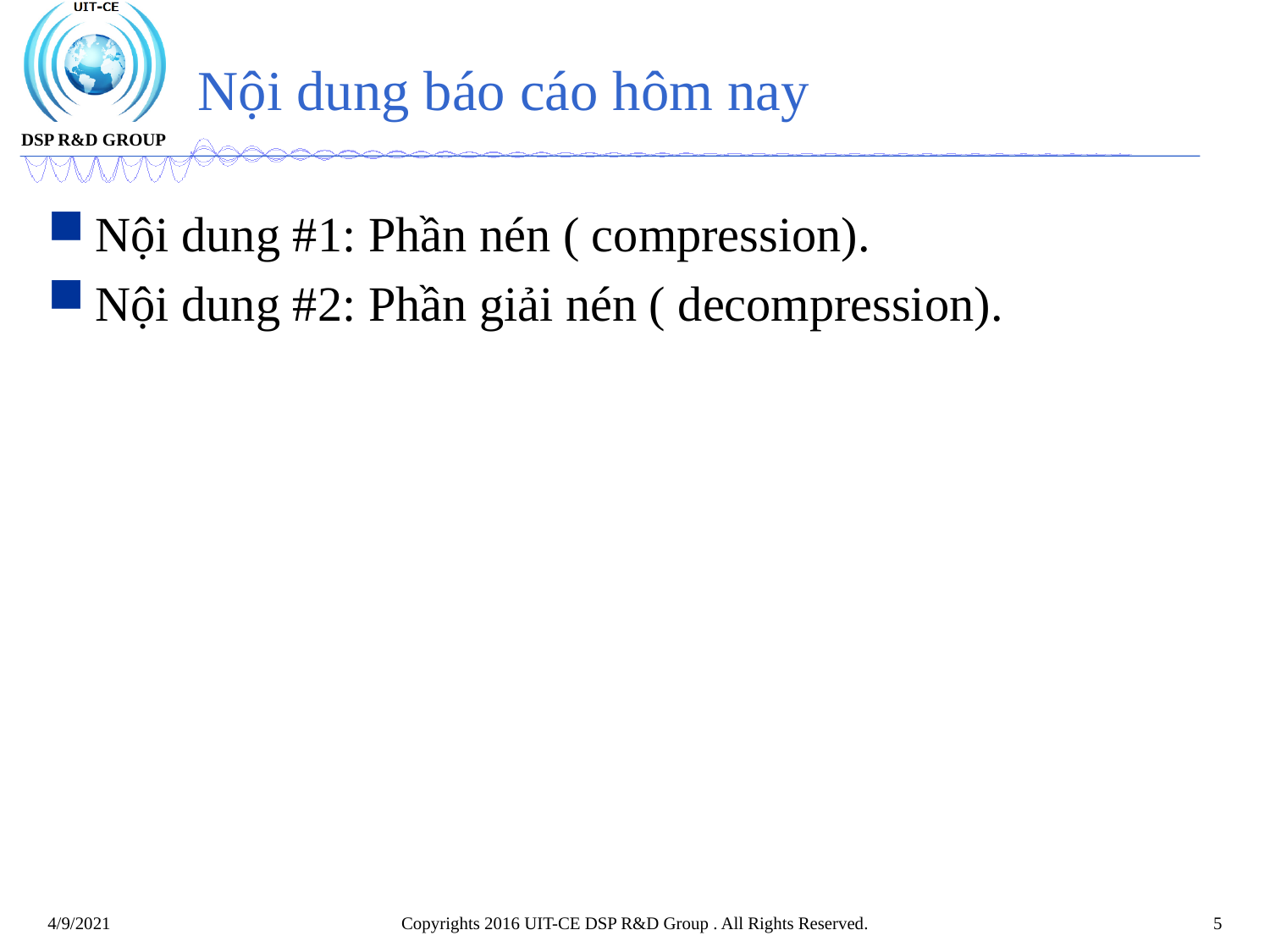

# Nội dung báo cáo hôm nay
Nội dung #1: Phần nén ( compression).
Nội dung #2: Phần giải nén ( decompression).
Copyrights 2016 UIT-CE DSP R&D Group . All Rights Reserved.
5
4/9/2021